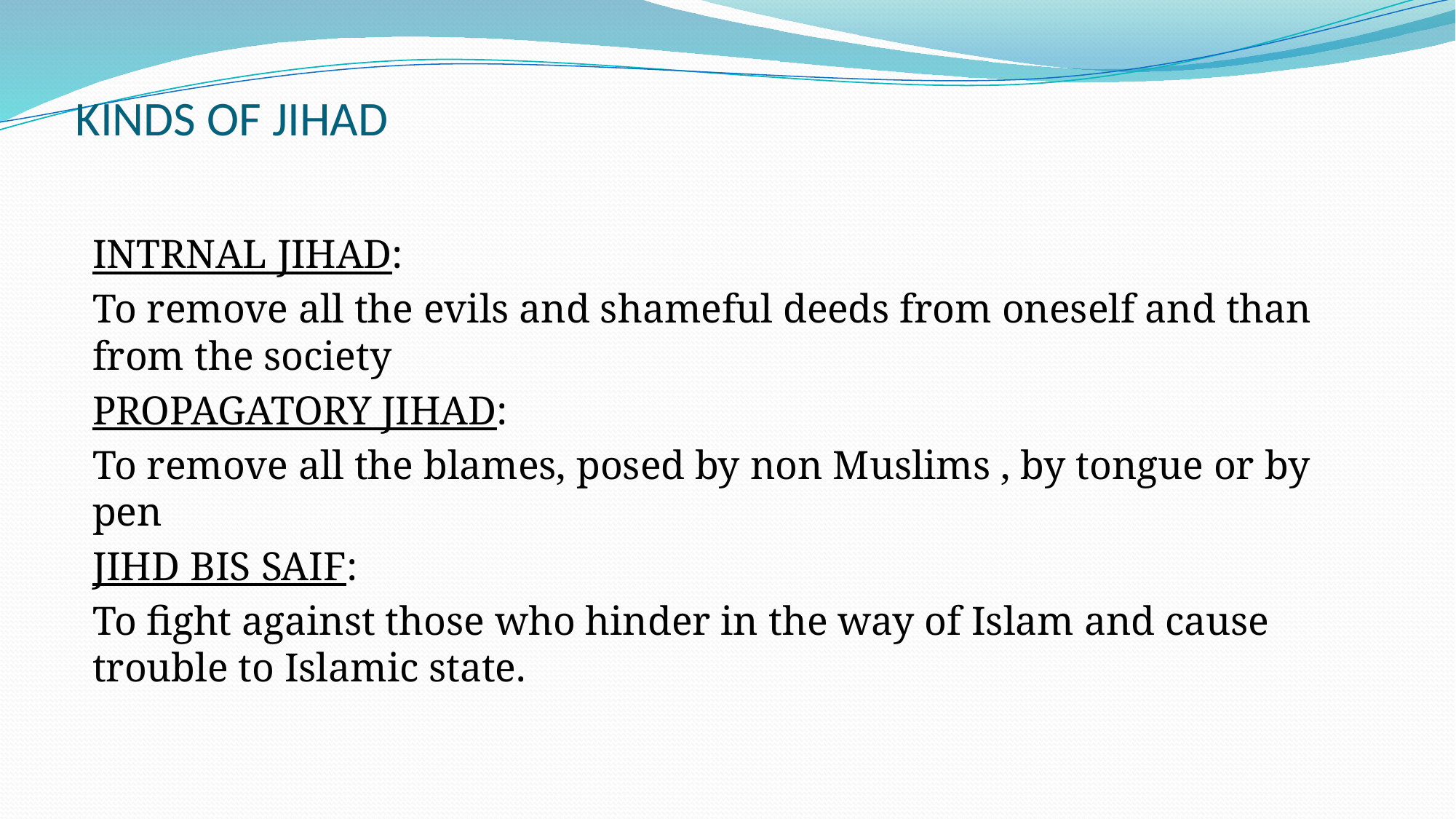

# Kinds of jihad

INTRNAL JIHAD:
To remove all the evils and shameful deeds from oneself and than from the society
PROPAGATORY JIHAD:
To remove all the blames, posed by non Muslims , by tongue or by pen
JIHD BIS SAIF:
To fight against those who hinder in the way of Islam and cause trouble to Islamic state.